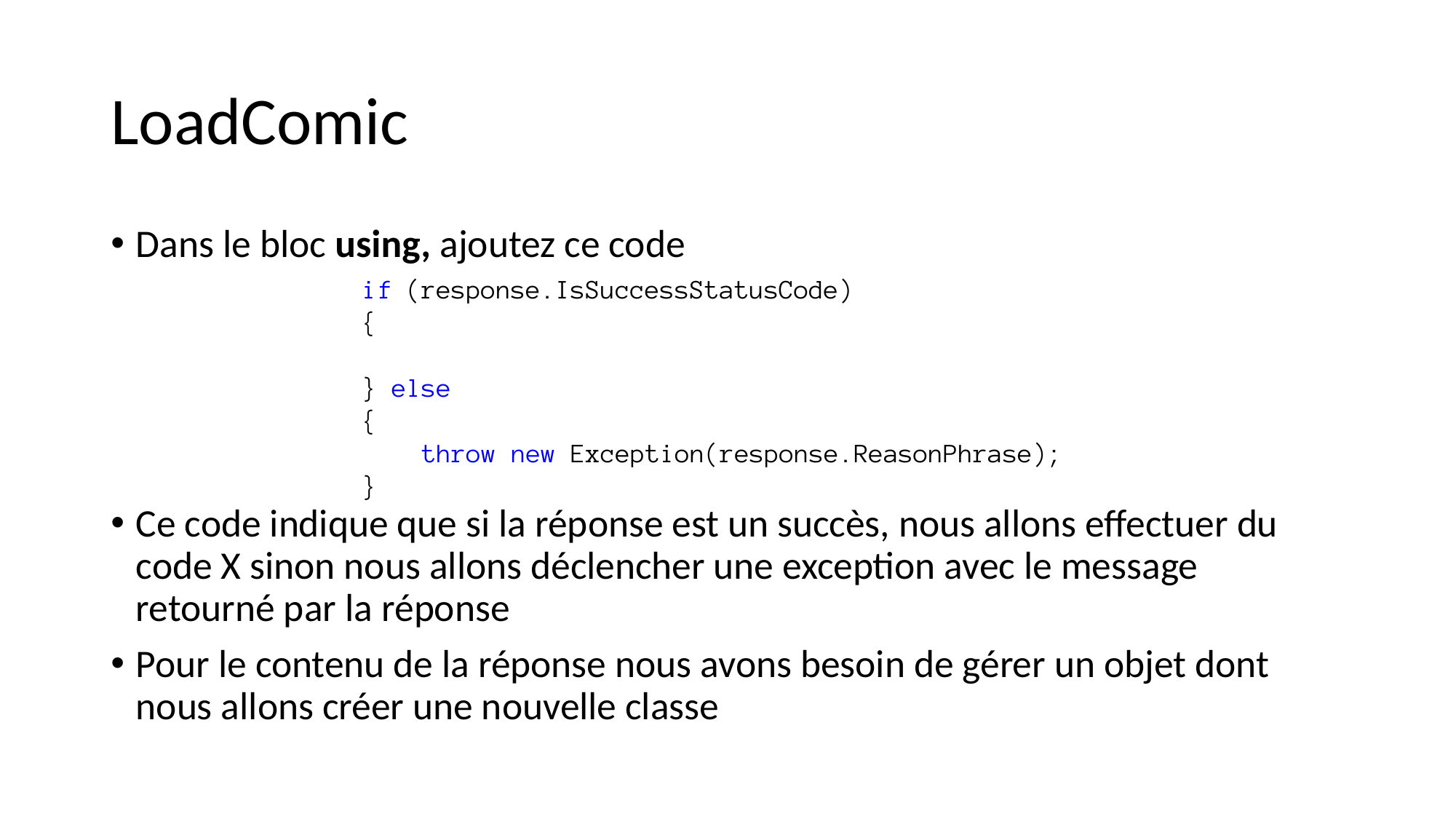

# LoadComic
Dans le bloc using, ajoutez ce code

Ce code indique que si la réponse est un succès, nous allons effectuer du code X sinon nous allons déclencher une exception avec le message retourné par la réponse
Pour le contenu de la réponse nous avons besoin de gérer un objet dont nous allons créer une nouvelle classe
if (response.IsSuccessStatusCode)
{

} else
{
    throw new Exception(response.ReasonPhrase);
}